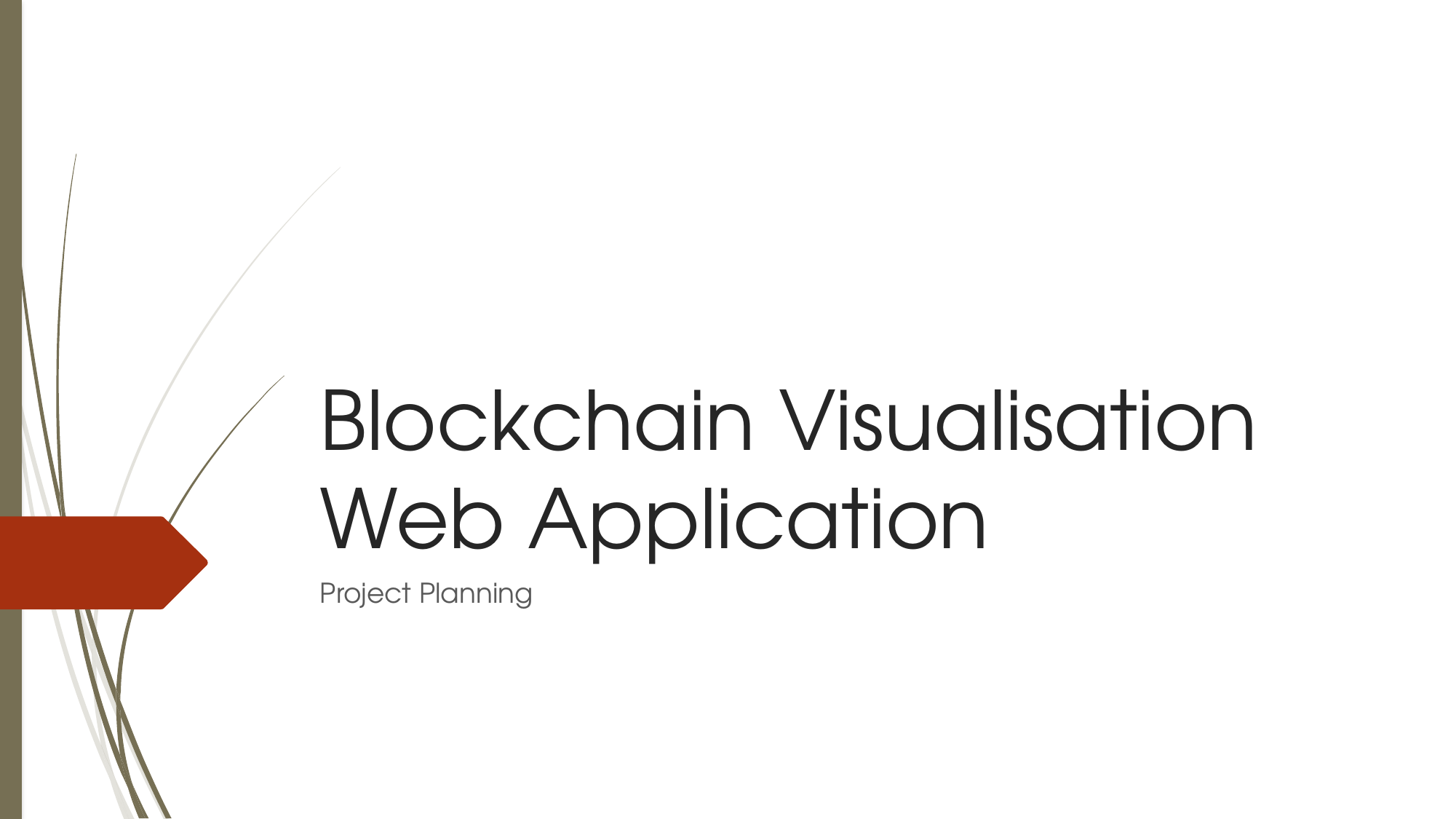

# Blockchain Visualisation Web Application
Project Planning